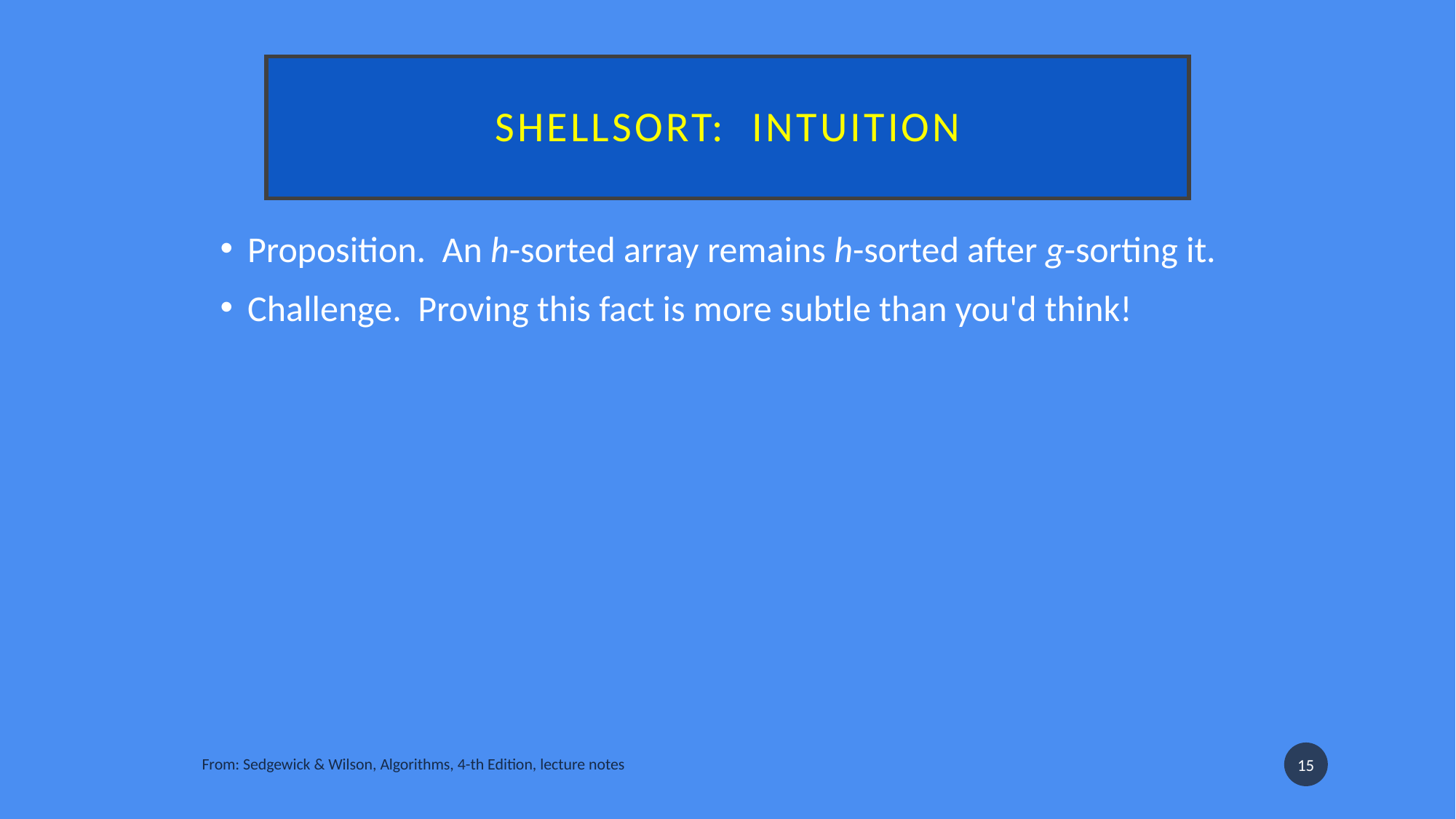

# Shellsort:  intuition
Proposition.  An h-sorted array remains h-sorted after g-sorting it.
Challenge.  Proving this fact is more subtle than you'd think!

15
From: Sedgewick & Wilson, Algorithms, 4-th Edition, lecture notes